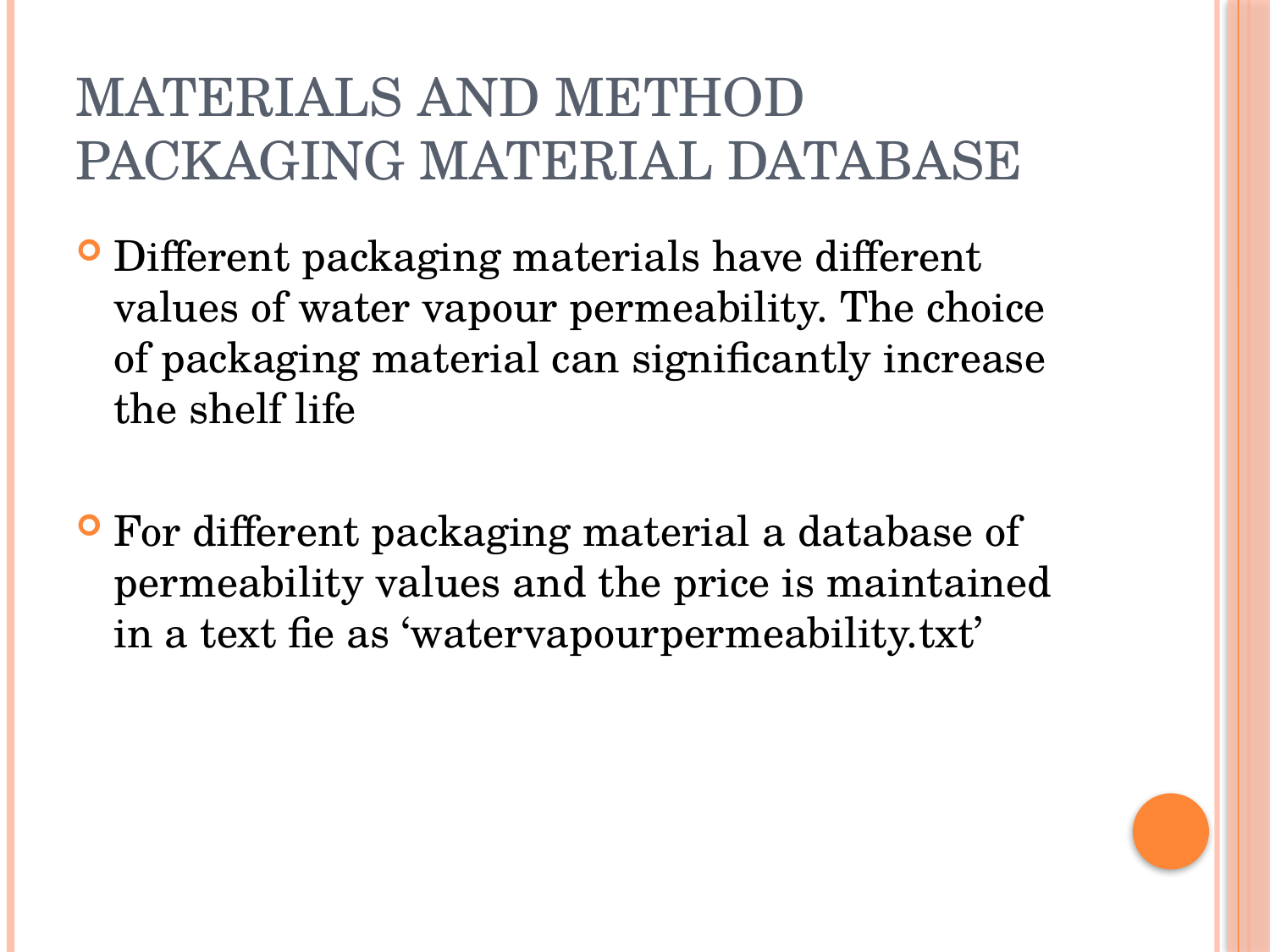

# MATERIALS AND METHOD Packaging material database
Different packaging materials have different values of water vapour permeability. The choice of packaging material can significantly increase the shelf life

For different packaging material a database of permeability values and the price is maintained in a text fie as ‘watervapourpermeability.txt’